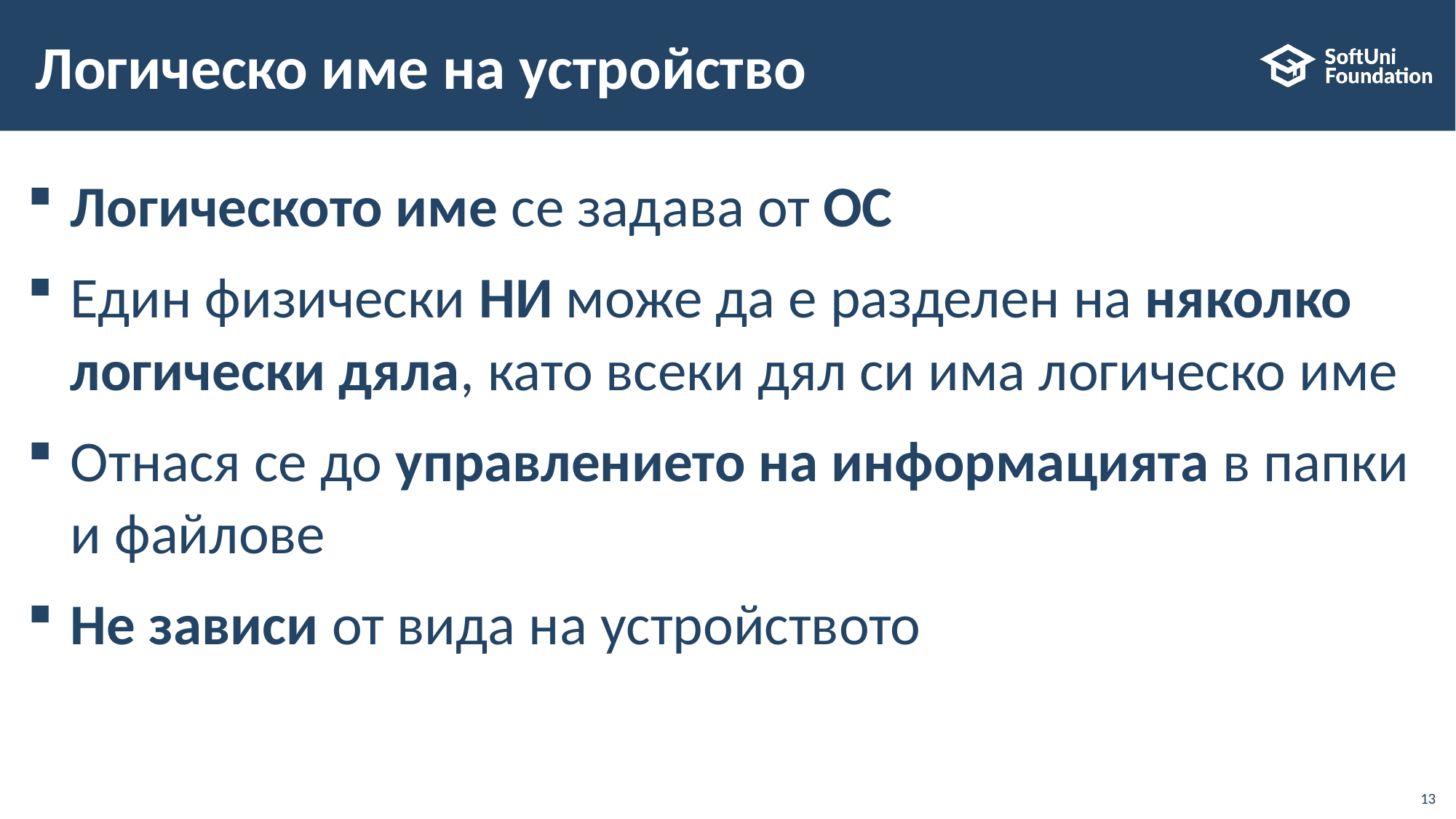

# Логическо име на устройство
Логическото име се задава от ОС
Един физически НИ може да е разделен на няколко логически дяла, като всеки дял си има логическо име
Отнася се до управлението на информацията в папки и файлове
Не зависи от вида на устройството
13